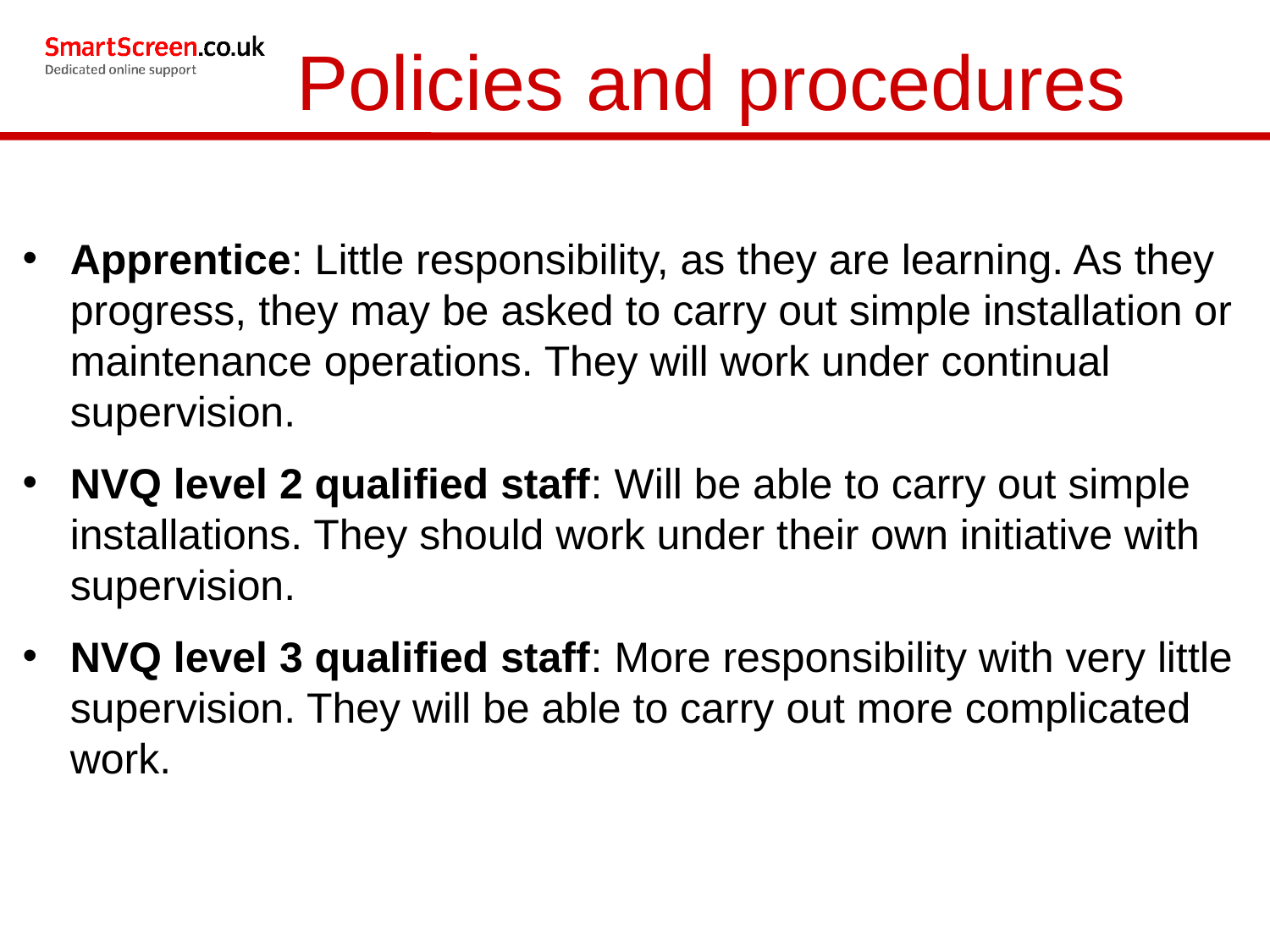

Policies and procedures

Apprentice: Little responsibility, as they are learning. As they progress, they may be asked to carry out simple installation or maintenance operations. They will work under continual supervision.
NVQ level 2 qualified staff: Will be able to carry out simple installations. They should work under their own initiative with supervision.
NVQ level 3 qualified staff: More responsibility with very little supervision. They will be able to carry out more complicated work.